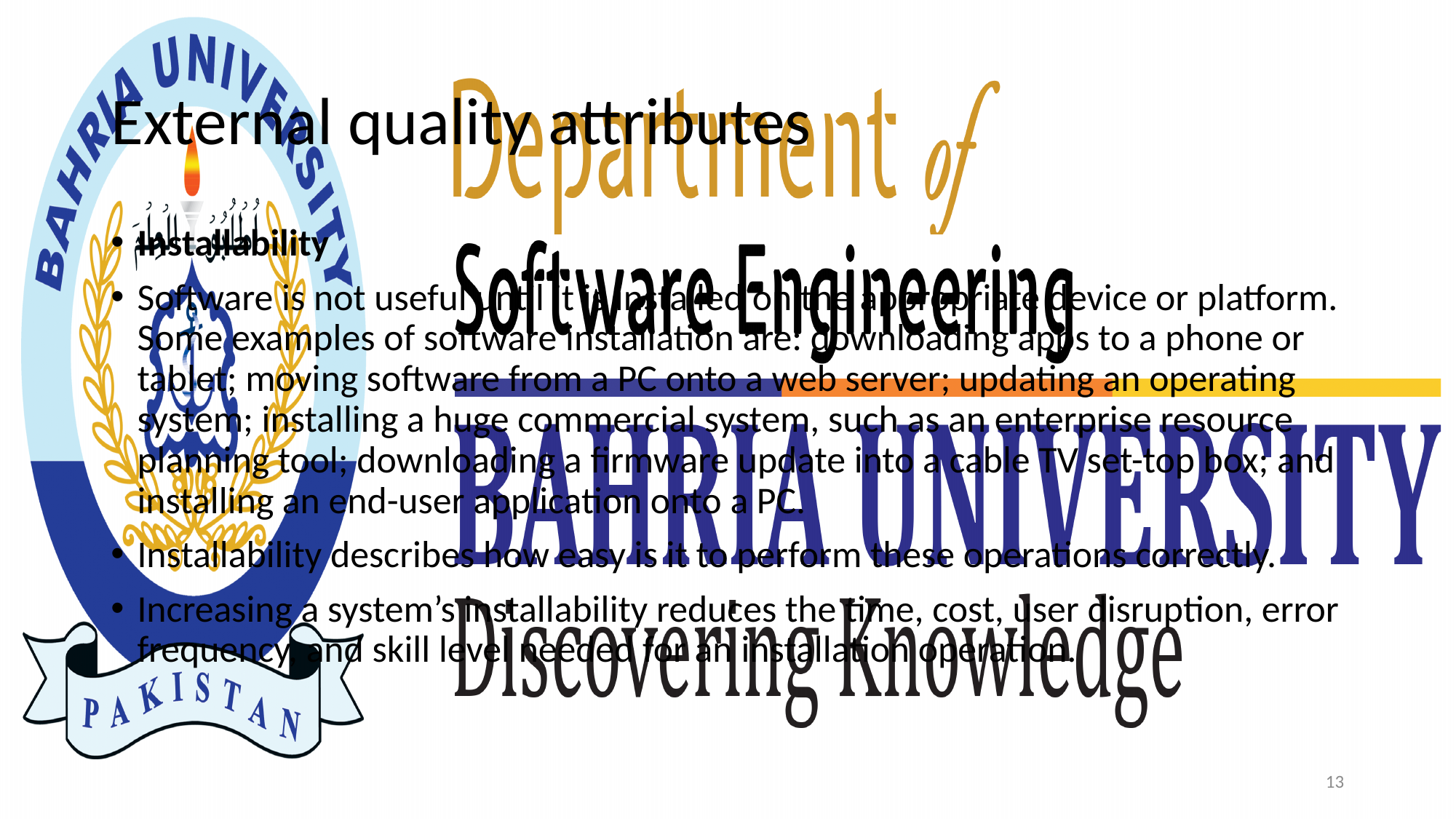

# External quality attributes
Installability
Software is not useful until it is installed on the appropriate device or platform. Some examples of software installation are: downloading apps to a phone or tablet; moving software from a PC onto a web server; updating an operating system; installing a huge commercial system, such as an enterprise resource planning tool; downloading a firmware update into a cable TV set-top box; and installing an end-user application onto a PC.
Installability describes how easy is it to perform these operations correctly.
Increasing a system’s installability reduces the time, cost, user disruption, error frequency, and skill level needed for an installation operation.
13